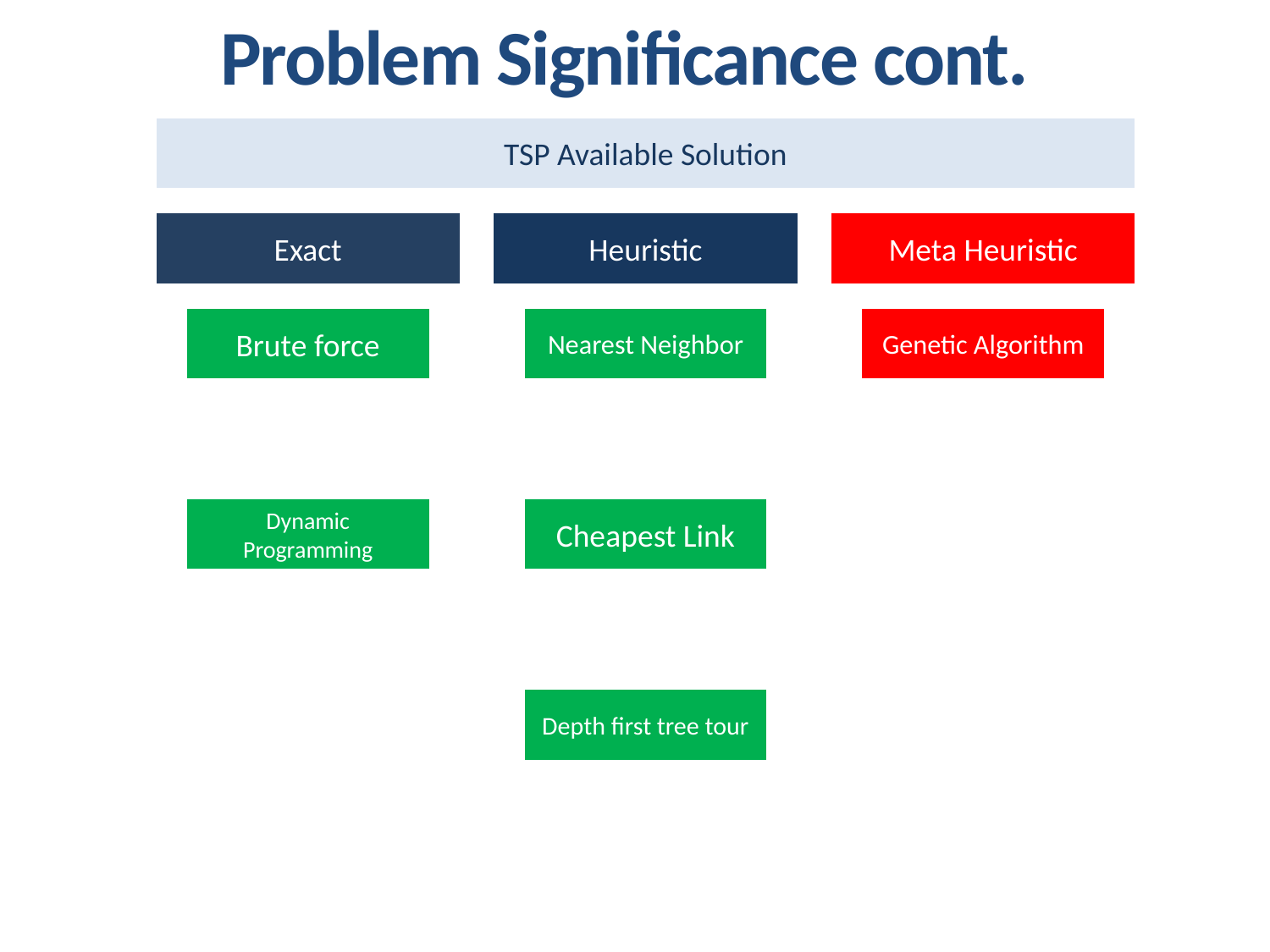

Problem Significance cont.
TSP Available Solution
Exact
Heuristic
Meta Heuristic
Brute force
Dynamic Programming
Nearest Neighbor
Cheapest Link
Depth first tree tour
Genetic Algorithm